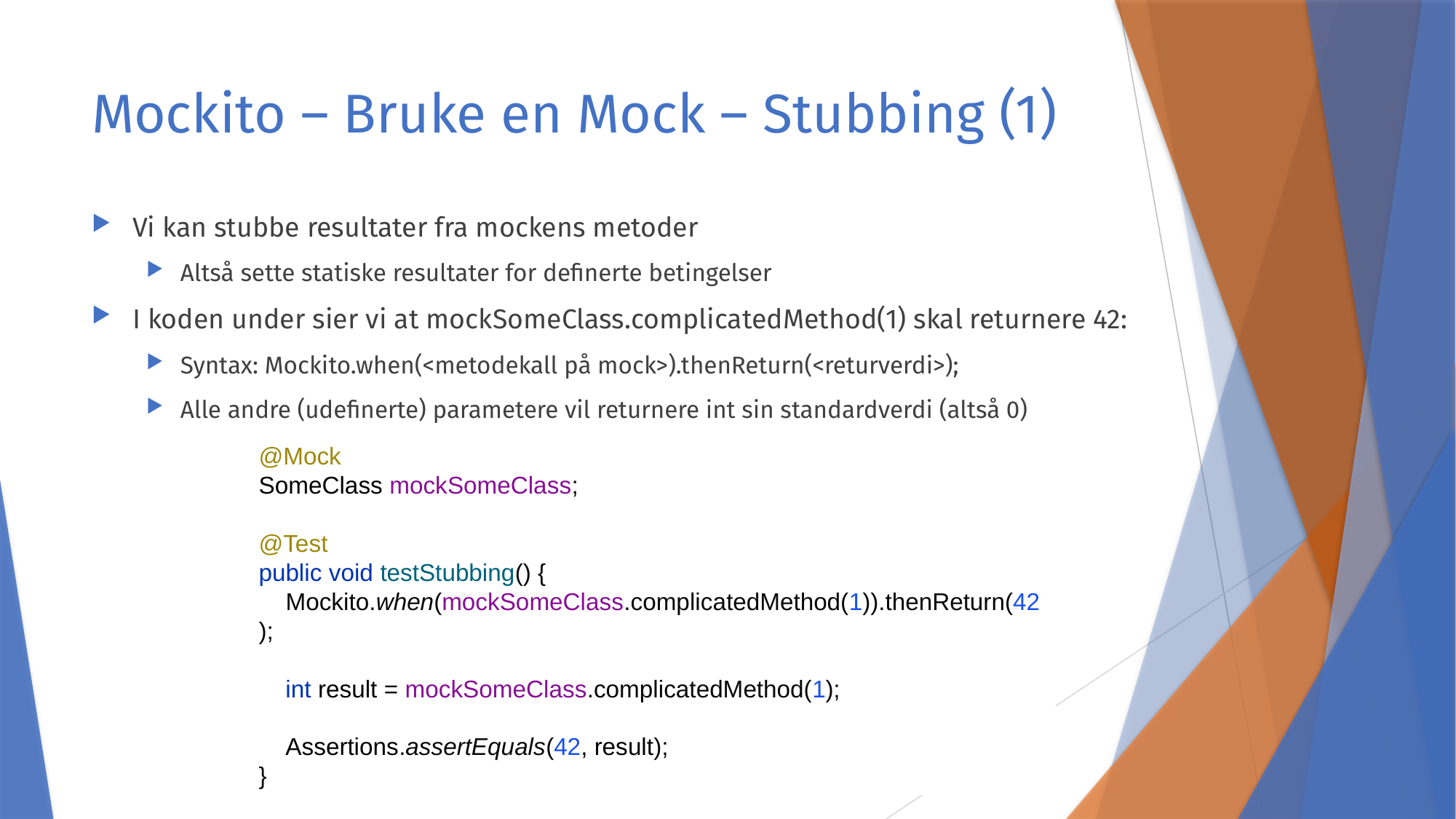

# Mockito – Bruke en Mock – Stubbing (1)
Vi kan stubbe resultater fra mockens metoder
Altså sette statiske resultater for definerte betingelser
I koden under sier vi at mockSomeClass.complicatedMethod(1) skal returnere 42:
Syntax: Mockito.when(<metodekall på mock>).thenReturn(<returverdi>);
Alle andre (udefinerte) parametere vil returnere int sin standardverdi (altså 0)
@Mock
SomeClass mockSomeClass;
@Test
public void testStubbing() {
    Mockito.when(mockSomeClass.complicatedMethod(1)).thenReturn(42);
    int result = mockSomeClass.complicatedMethod(1);
    Assertions.assertEquals(42, result);
}